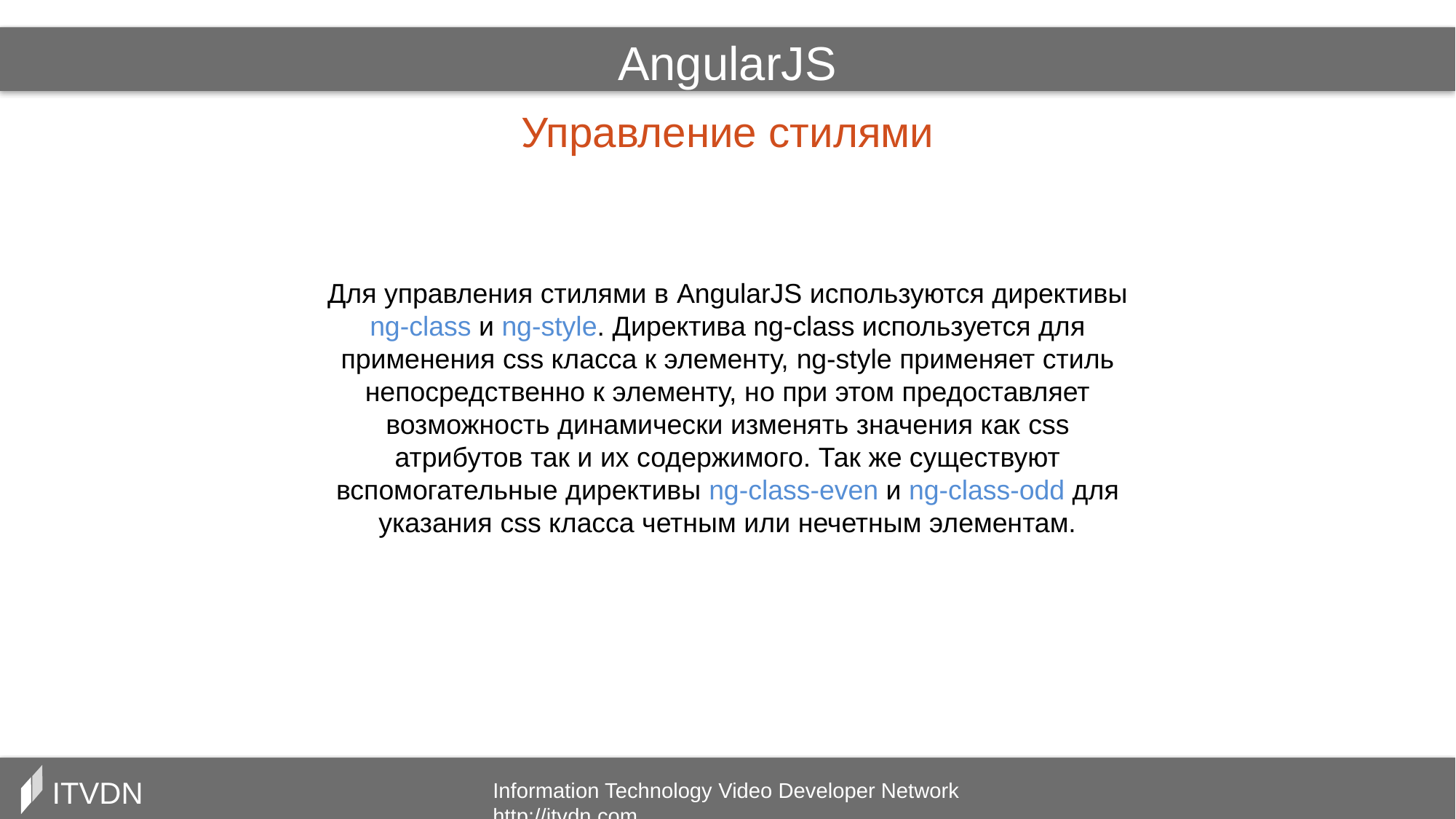

AngularJS
Управление стилями
Для управления стилями в AngularJS используются директивы ng-class и ng-style. Директива ng-class используется для применения css класса к элементу, ng-style применяет стиль непосредственно к элементу, но при этом предоставляет возможность динамически изменять значения как css атрибутов так и их содержимого. Так же существуют вспомогательные директивы ng-class-even и ng-class-odd для указания css класса четным или нечетным элементам.

ITVDN
Information Technology Video Developer Network                                                       http://itvdn.com